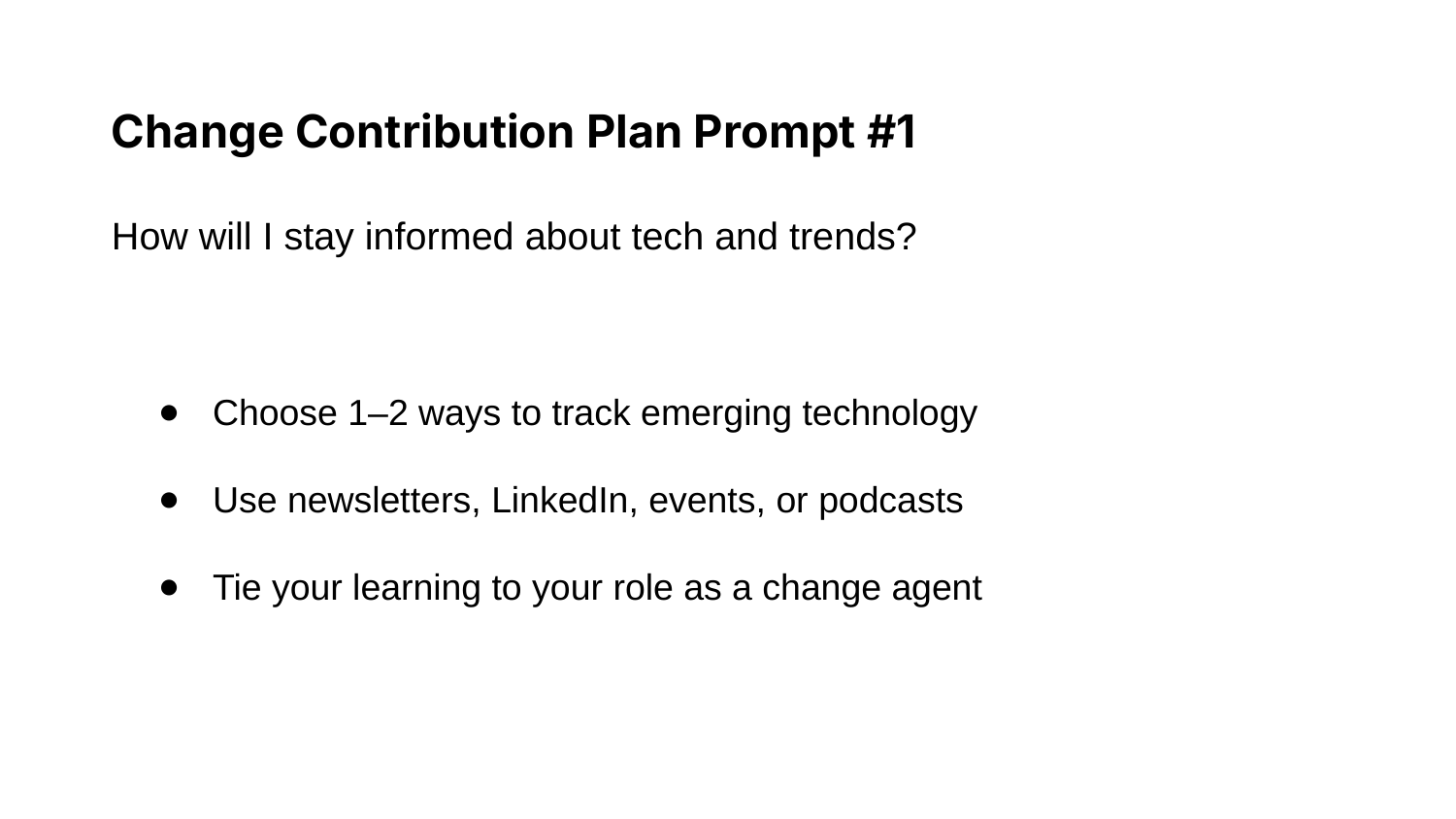

Change Contribution Plan Prompt #1
How will I stay informed about tech and trends?
Choose 1–2 ways to track emerging technology

Use newsletters, LinkedIn, events, or podcasts

Tie your learning to your role as a change agent